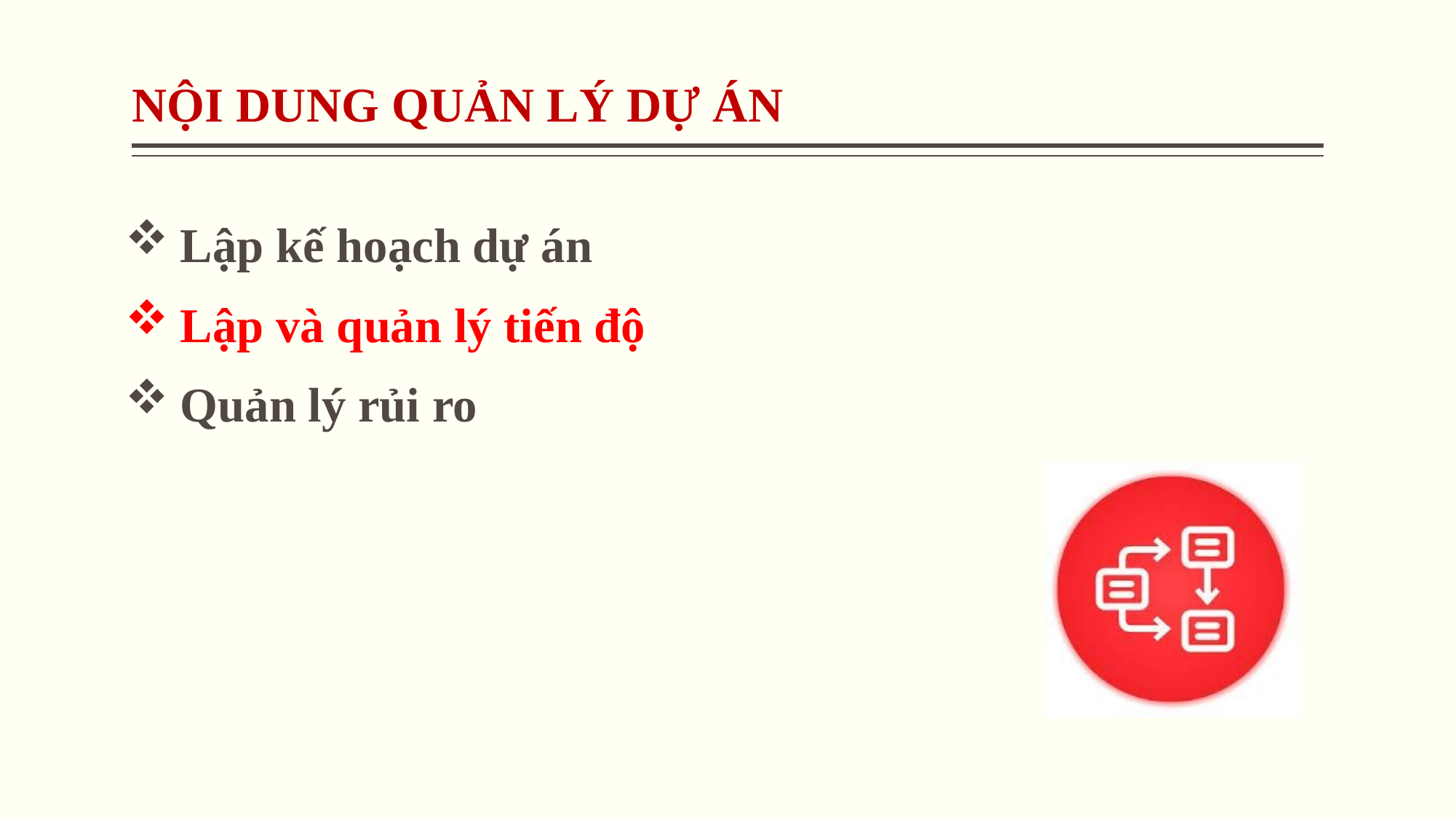

NỘI DUNG QUẢN LÝ DỰ ÁN

Lập kế hoạch dự án
Lập và quản lý tiến độ
Quản lý rủi ro